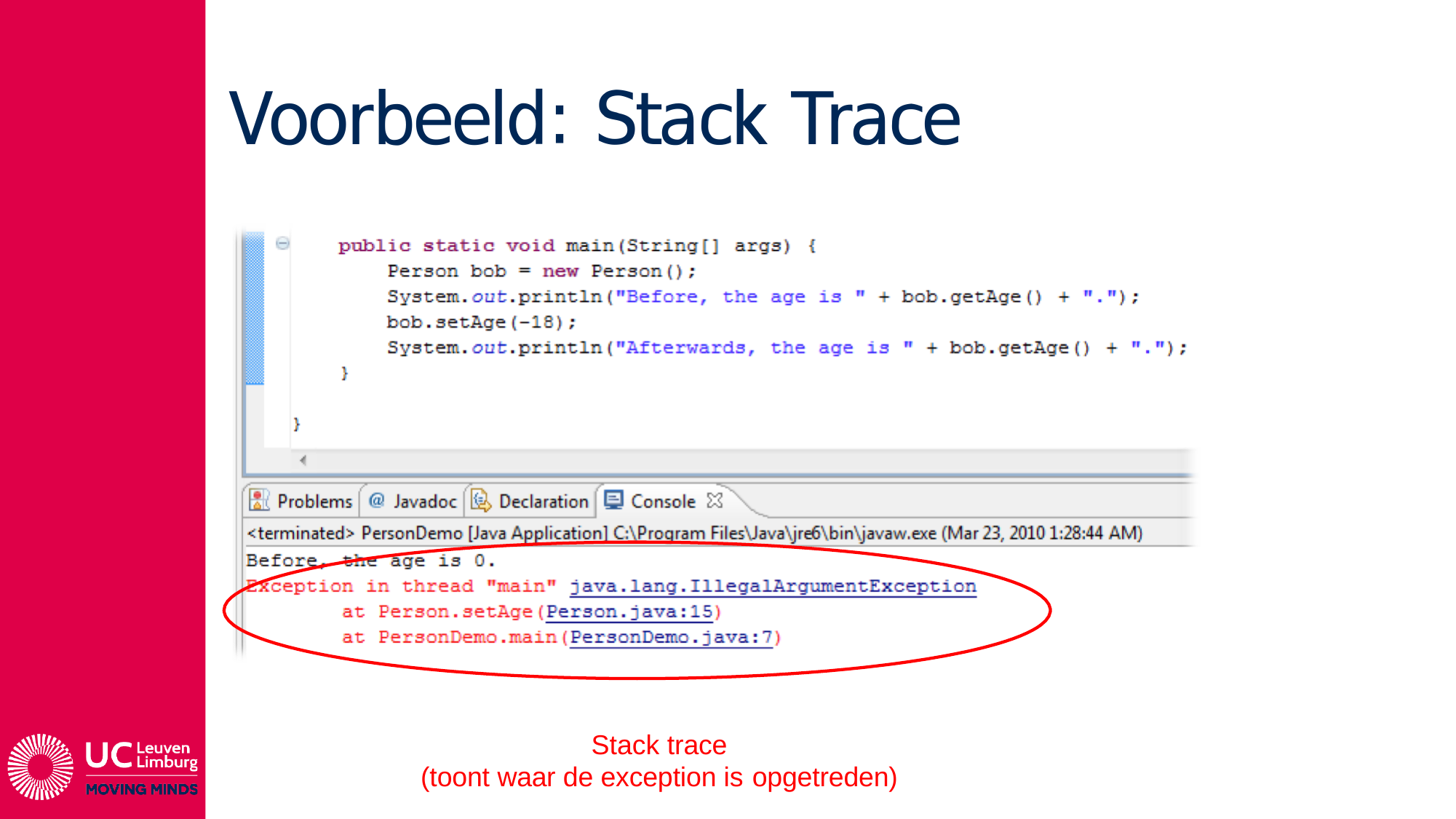

# Voorbeeld: Stack Trace

Stack trace
(toont waar de exception is opgetreden)